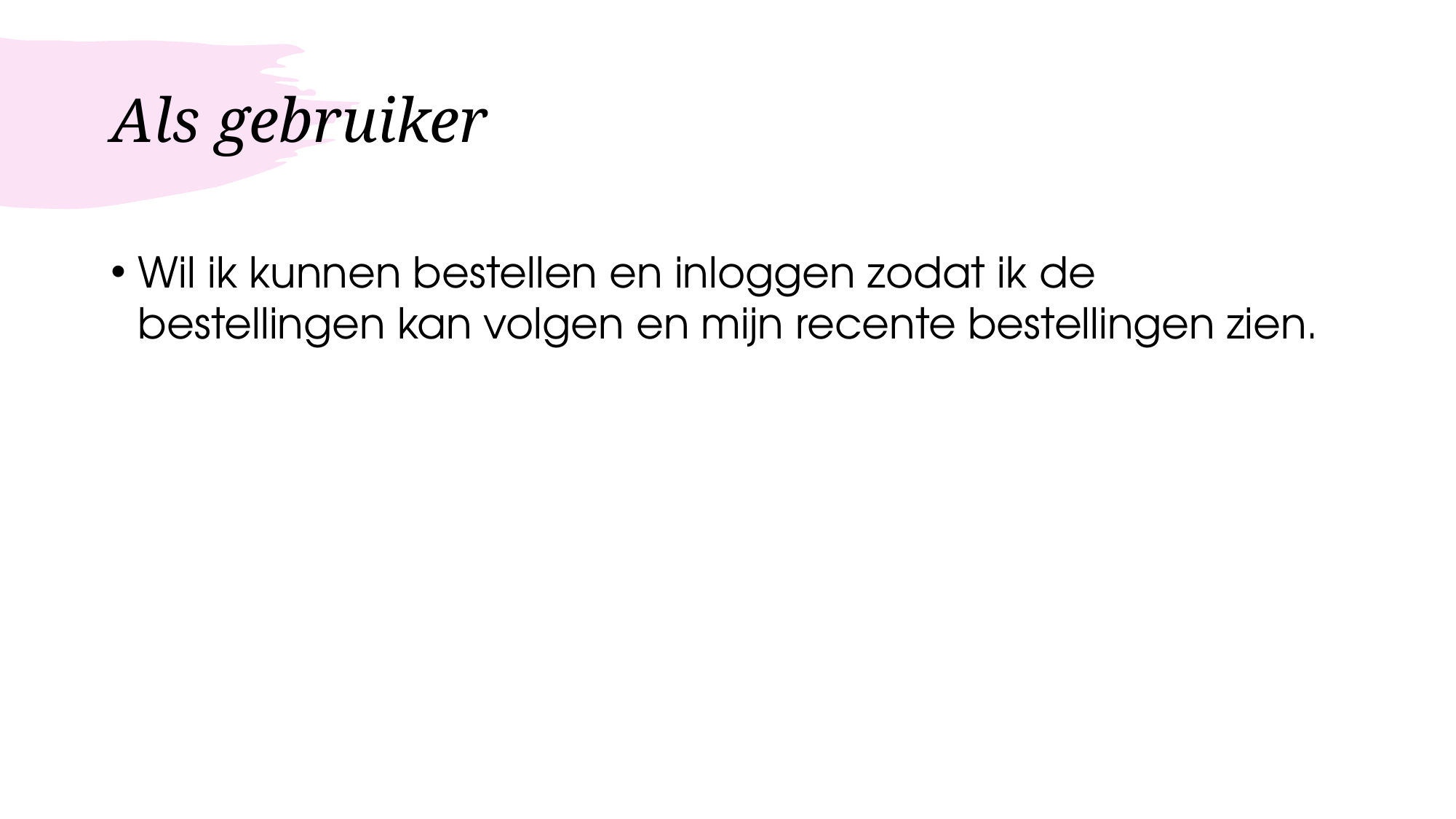

# Als gebruiker
Wil ik kunnen bestellen en inloggen zodat ik de bestellingen kan volgen en mijn recente bestellingen zien.